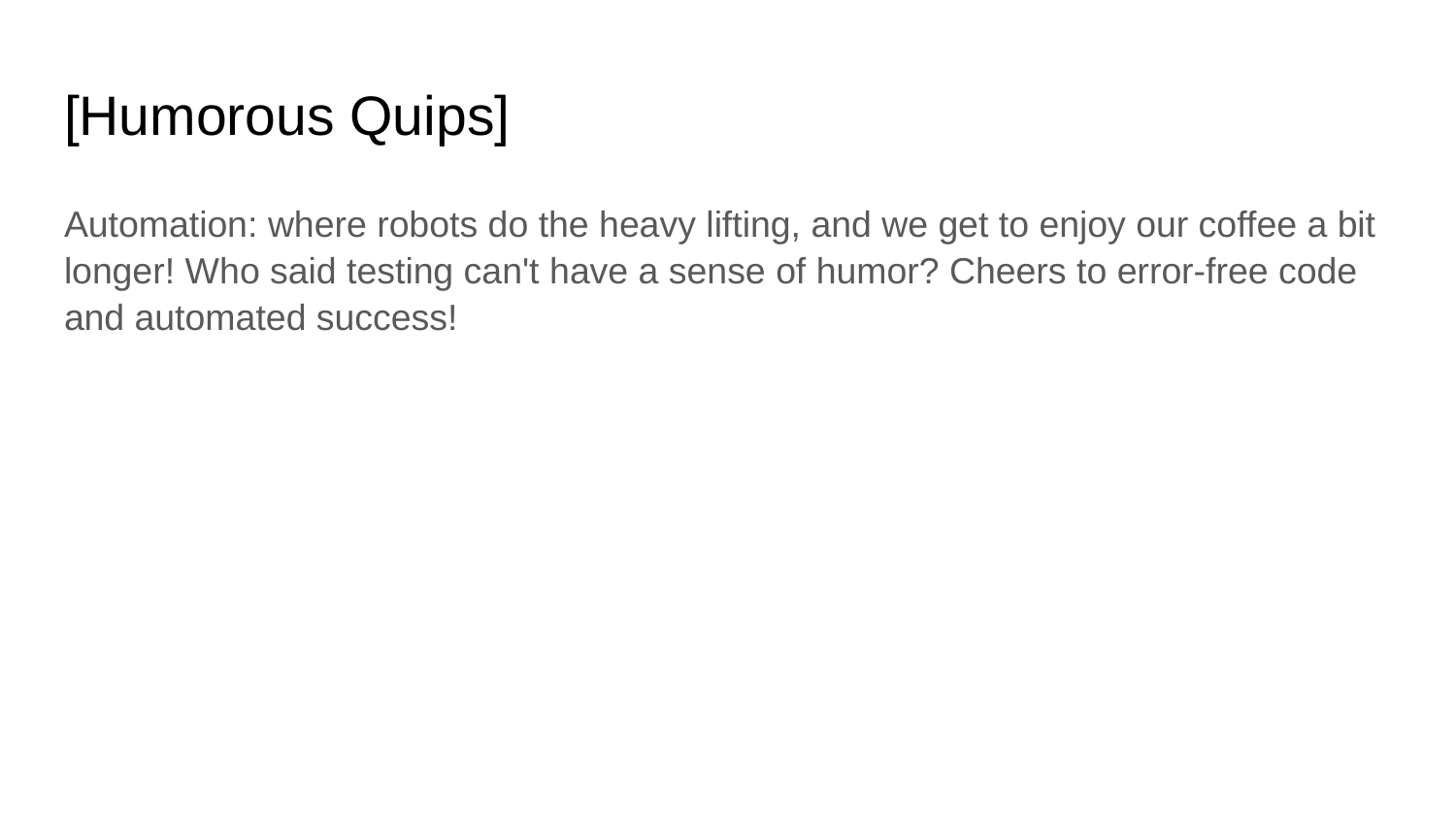

# [Humorous Quips]
Automation: where robots do the heavy lifting, and we get to enjoy our coffee a bit longer! Who said testing can't have a sense of humor? Cheers to error-free code and automated success!